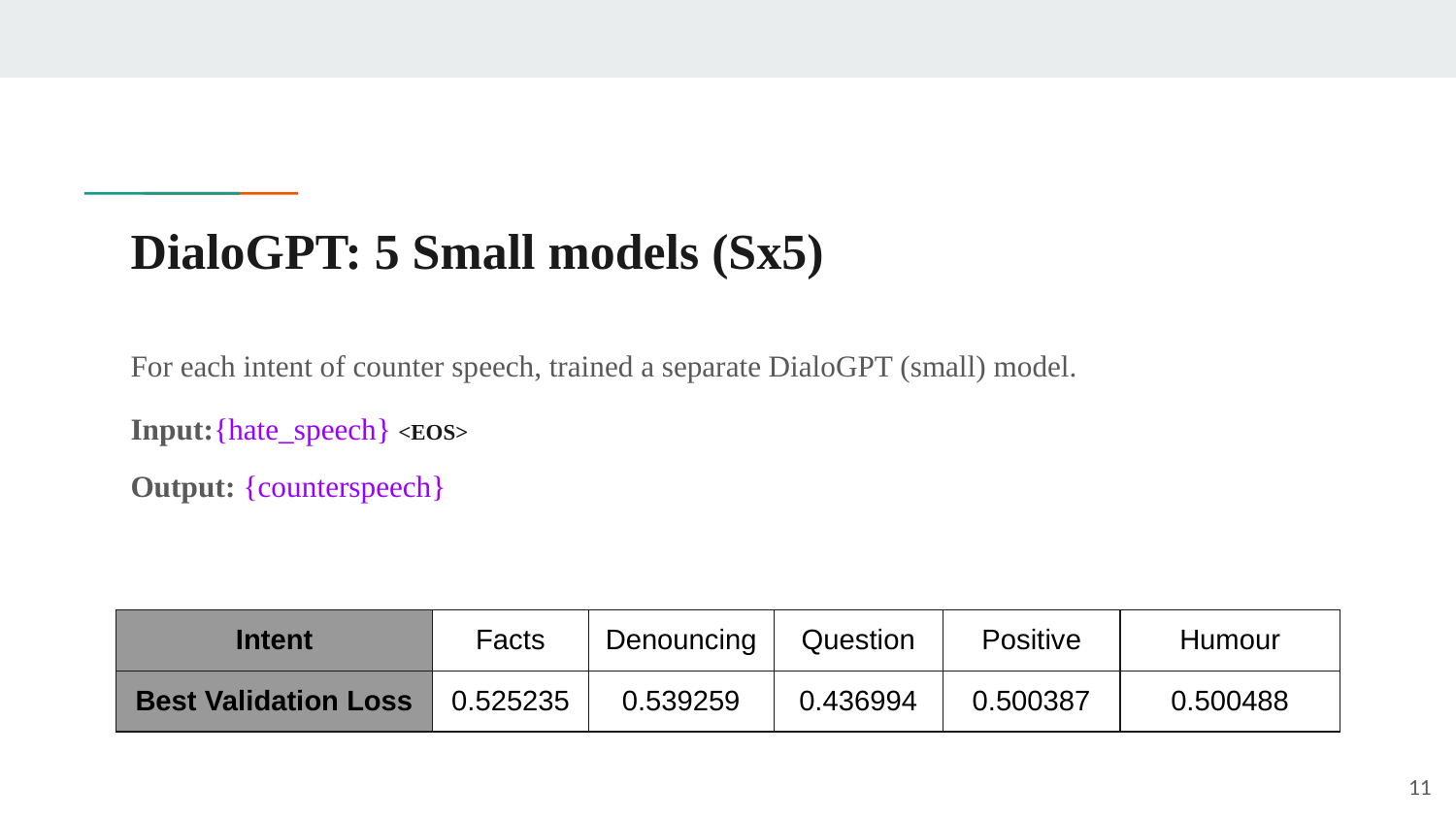

# DialoGPT: 5 Small models (Sx5)
For each intent of counter speech, trained a separate DialoGPT (small) model.
Input:{hate_speech} <EOS>
Output: {counterspeech}

| Intent | Facts | Denouncing | Question | Positive | Humour |
| --- | --- | --- | --- | --- | --- |
| Best Validation Loss | 0.525235 | 0.539259 | 0.436994 | 0.500387 | 0.500488 |
11